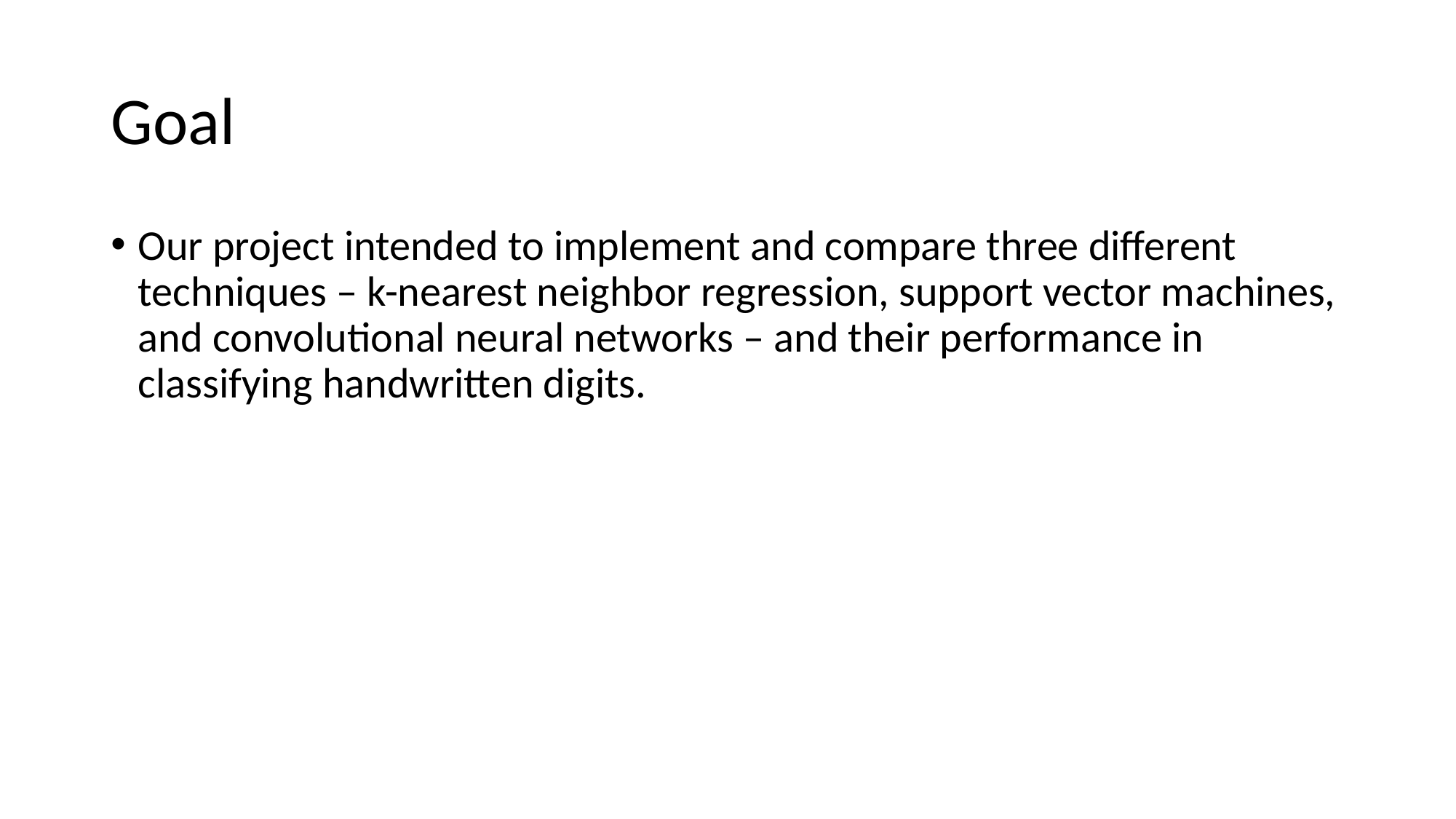

# Goal
Our project intended to implement and compare three different techniques – k-nearest neighbor regression, support vector machines, and convolutional neural networks – and their performance in classifying handwritten digits.